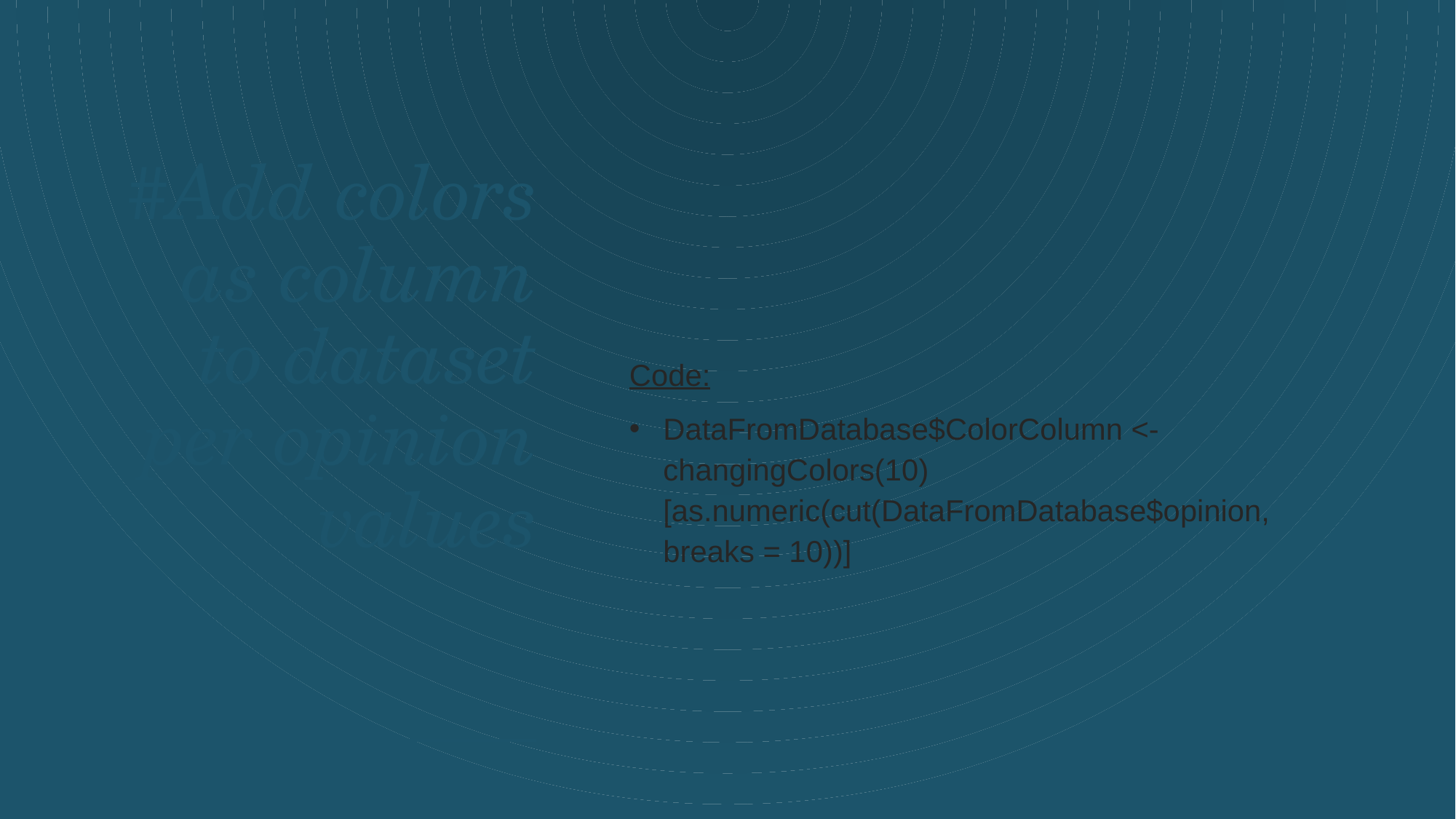

# #Add colors as column to dataset per opinion values
Code:
DataFromDatabase$ColorColumn <- changingColors(10)[as.numeric(cut(DataFromDatabase$opinion, breaks = 10))]